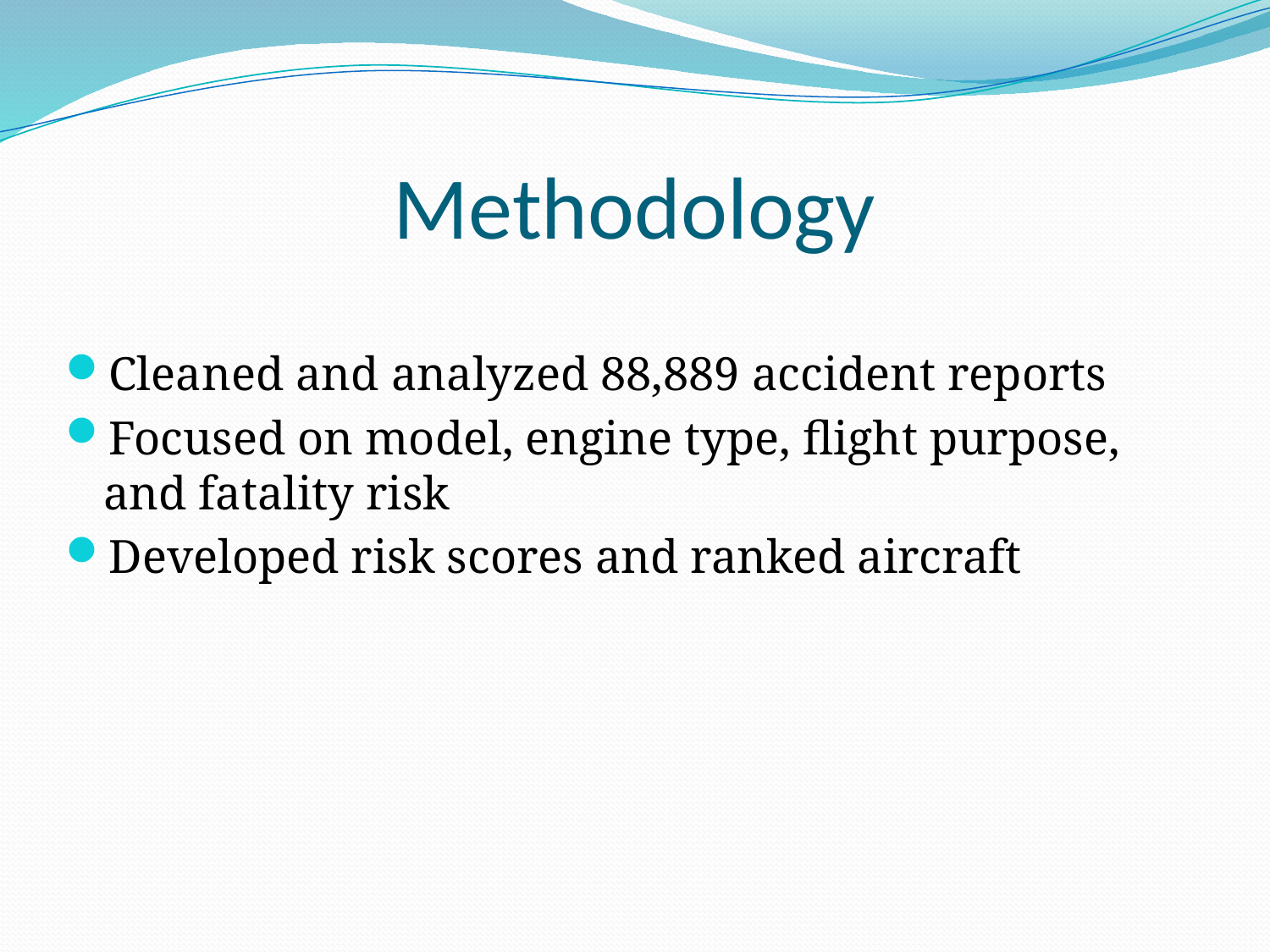

# Methodology
Cleaned and analyzed 88,889 accident reports
Focused on model, engine type, flight purpose, and fatality risk
Developed risk scores and ranked aircraft